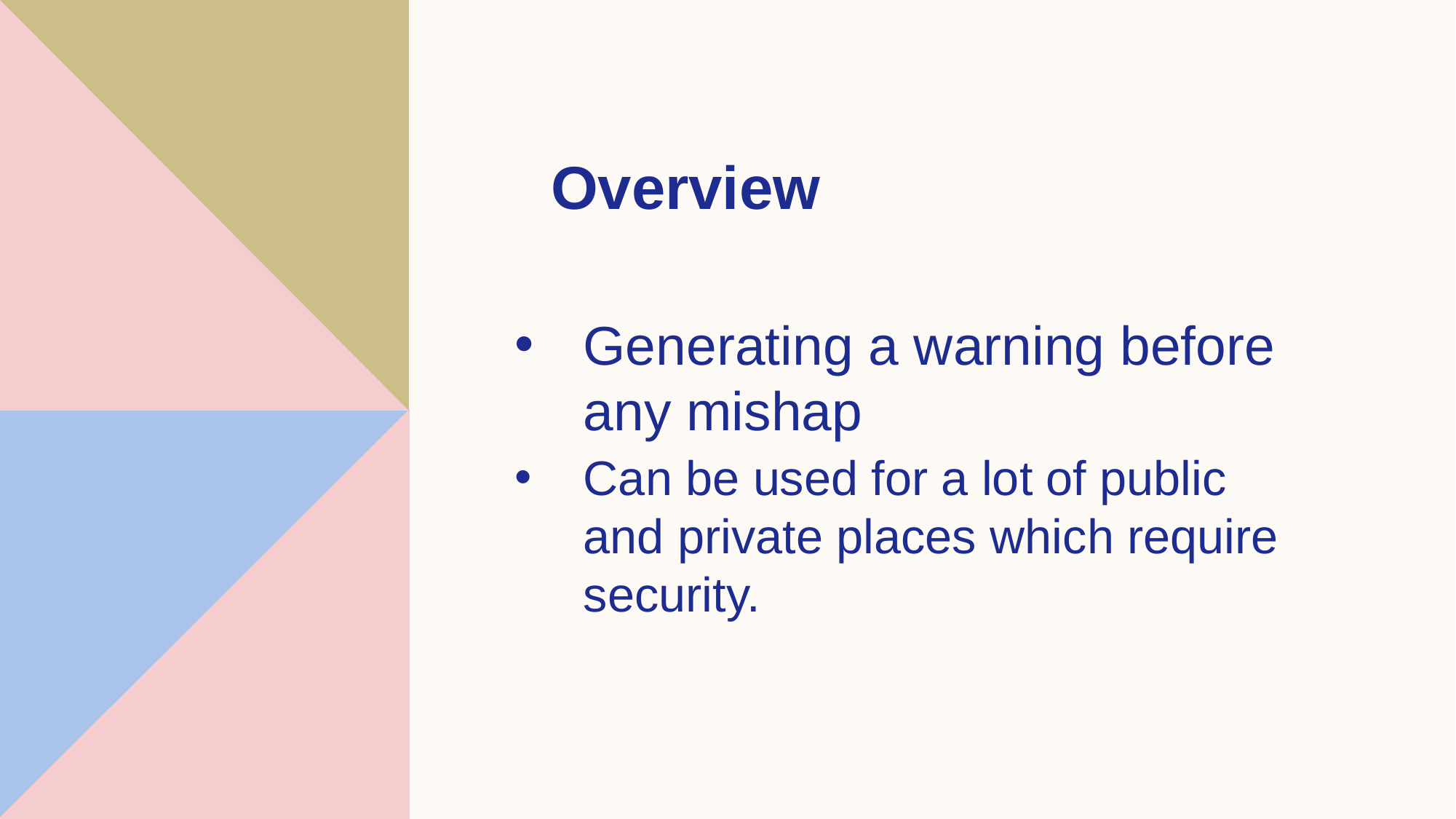

Overview
Generating a warning before any mishap
Can be used for a lot of public and private places which require security.